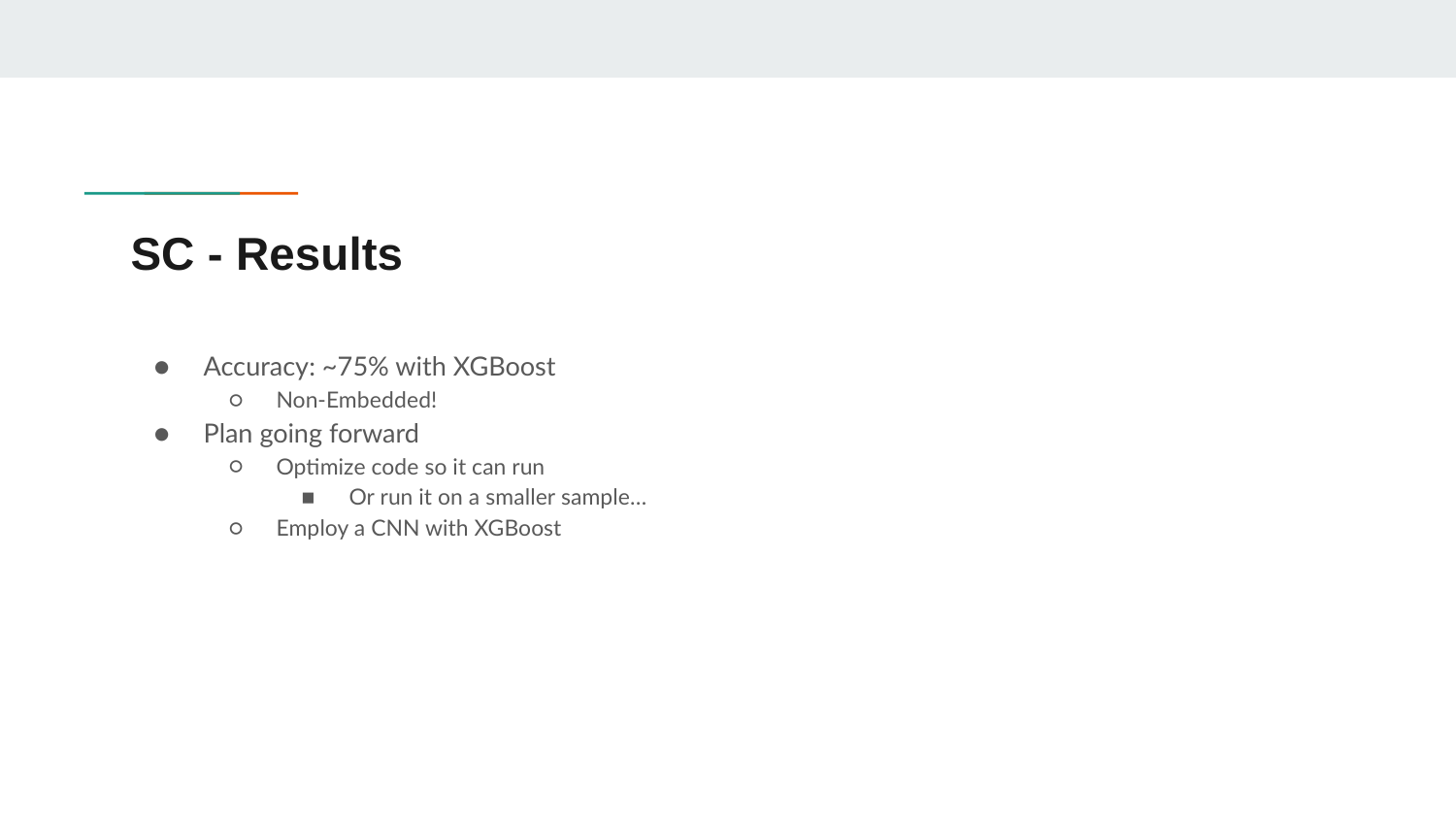

# SC - Results
Accuracy: ~75% with XGBoost
Non-Embedded!
Plan going forward
Optimize code so it can run
Or run it on a smaller sample…
Employ a CNN with XGBoost